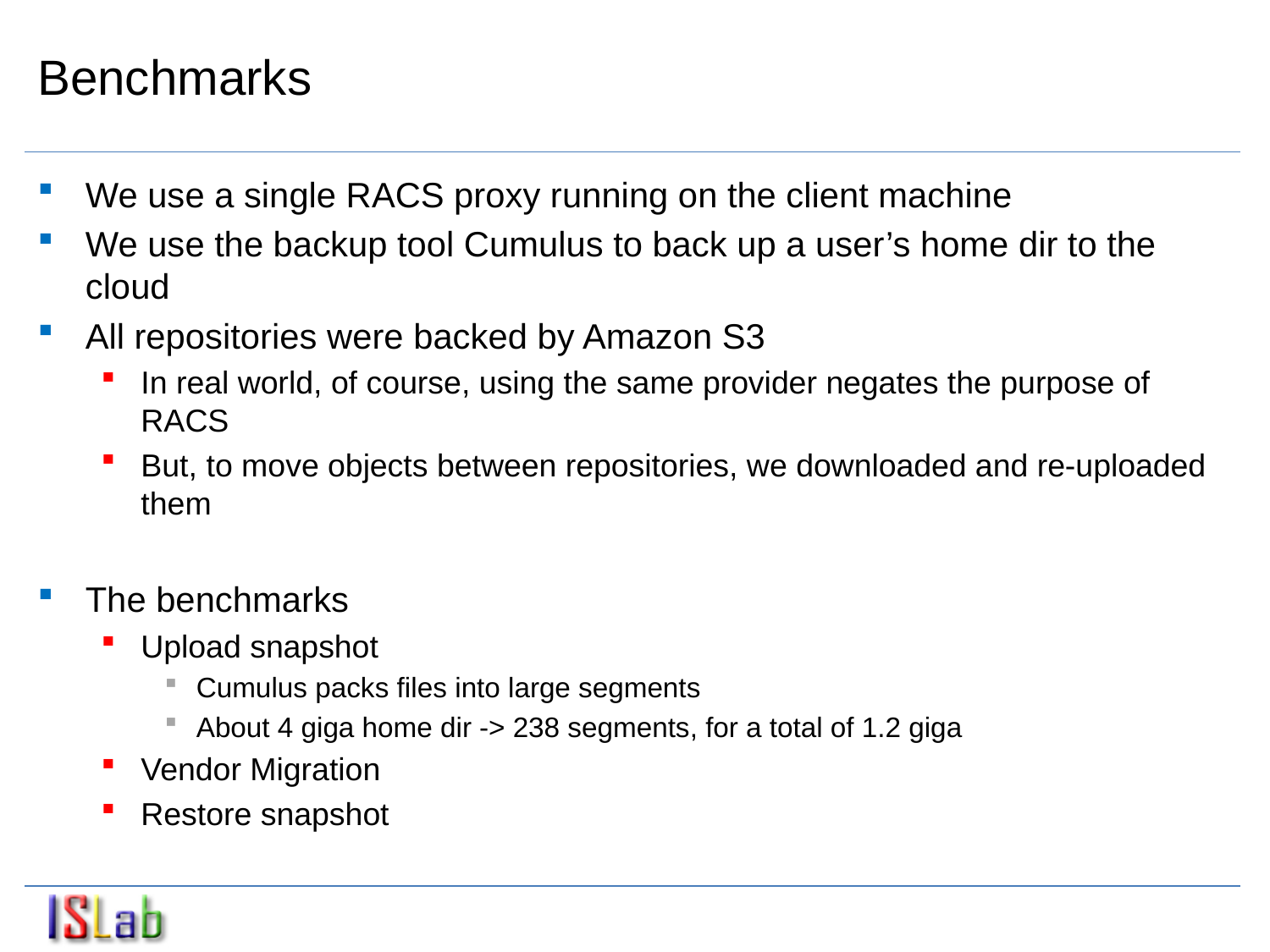

# Benchmarks
We use a single RACS proxy running on the client machine
We use the backup tool Cumulus to back up a user’s home dir to the cloud
All repositories were backed by Amazon S3
In real world, of course, using the same provider negates the purpose of RACS
But, to move objects between repositories, we downloaded and re-uploaded them

The benchmarks
Upload snapshot
Cumulus packs files into large segments
About 4 giga home dir -> 238 segments, for a total of 1.2 giga
Vendor Migration
Restore snapshot